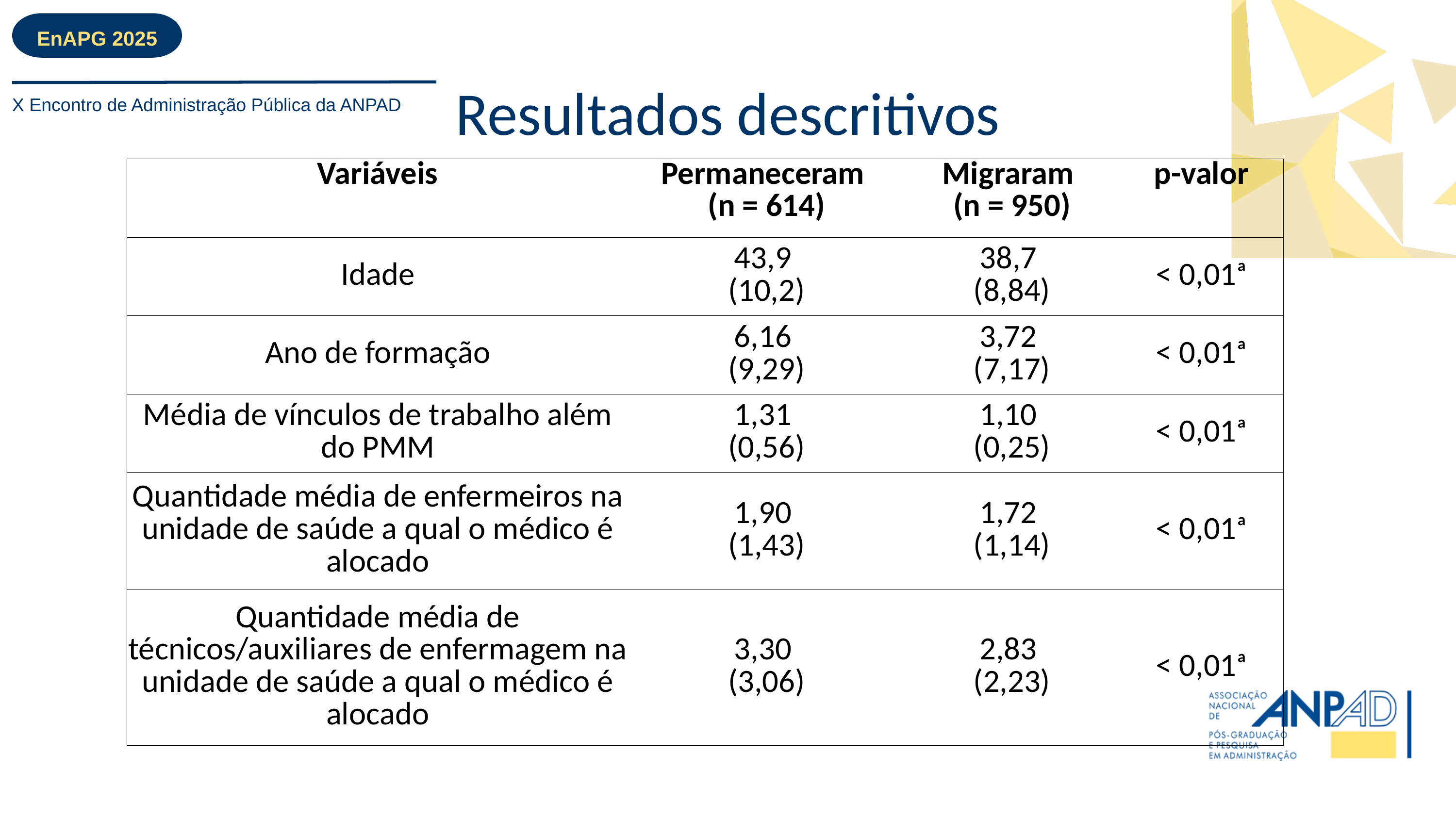

EnAPG 2025
Resultados descritivos

X Encontro de Administração Pública da ANPAD
| Variáveis | Permaneceram (n = 614) | Migraram (n = 950) | p-valor |
| --- | --- | --- | --- |
| Idade | 43,9 (10,2) | 38,7 (8,84) | < 0,01ᵃ |
| Ano de formação | 6,16 (9,29) | 3,72 (7,17) | < 0,01ᵃ |
| Média de vínculos de trabalho além do PMM | 1,31 (0,56) | 1,10 (0,25) | < 0,01ᵃ |
| Quantidade média de enfermeiros na unidade de saúde a qual o médico é alocado | 1,90 (1,43) | 1,72 (1,14) | < 0,01ᵃ |
| Quantidade média de técnicos/auxiliares de enfermagem na unidade de saúde a qual o médico é alocado | 3,30 (3,06) | 2,83 (2,23) | < 0,01ᵃ |